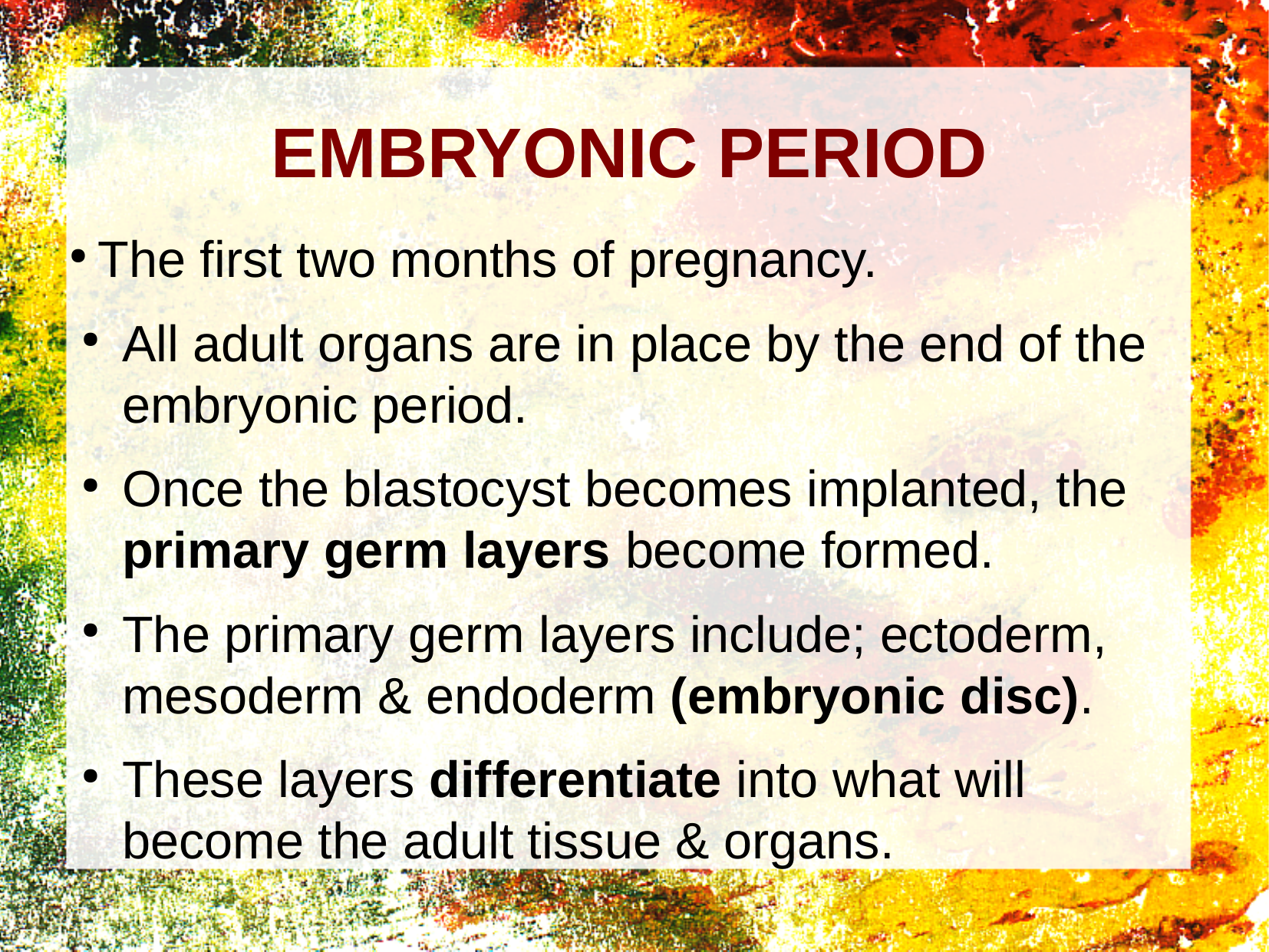

EMBRYONIC PERIOD
The first two months of pregnancy.
All adult organs are in place by the end of the embryonic period.
Once the blastocyst becomes implanted, the primary germ layers become formed.
The primary germ layers include; ectoderm, mesoderm & endoderm (embryonic disc).
These layers differentiate into what will become the adult tissue & organs.